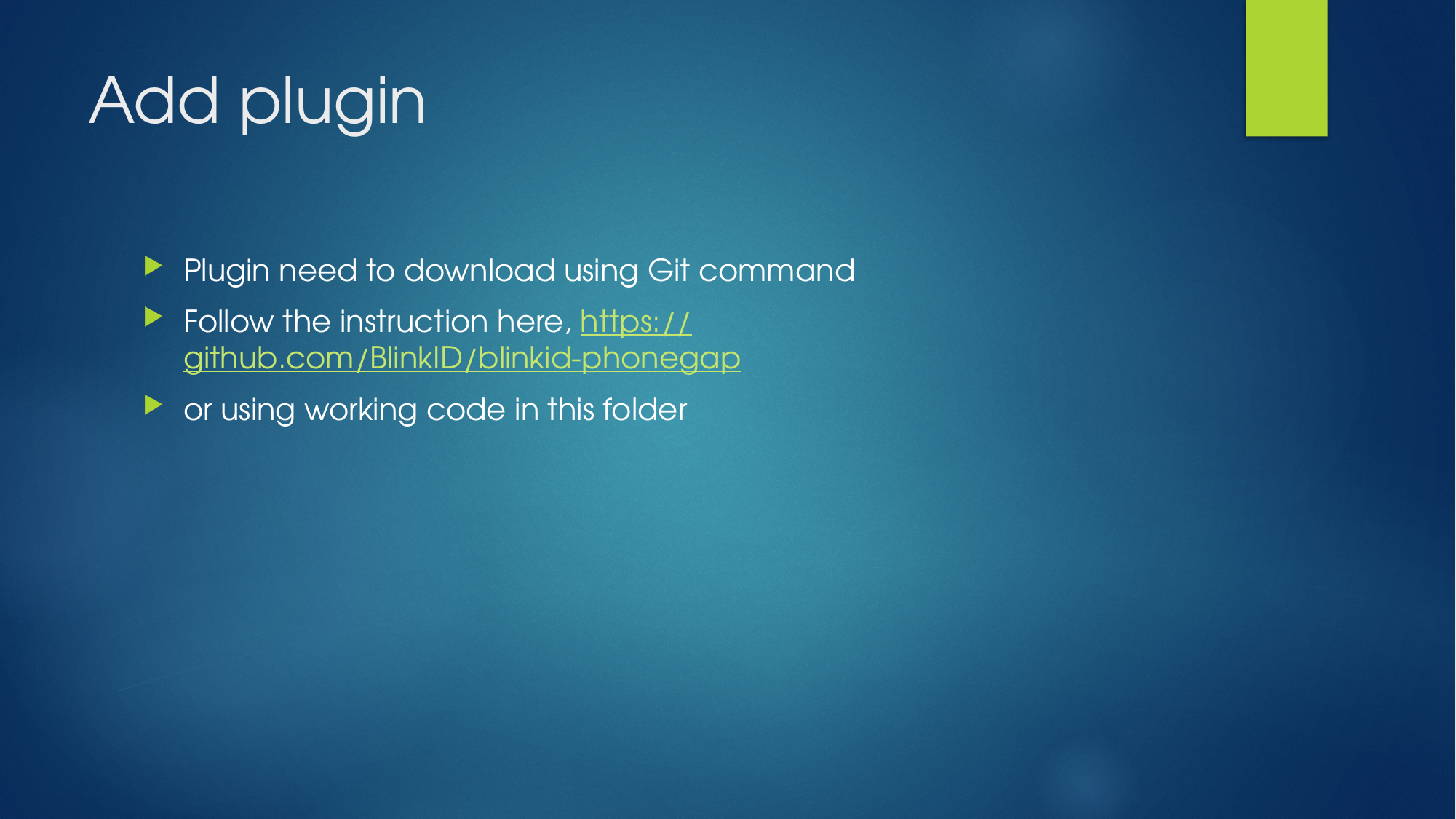

# Add plugin
Plugin need to download using Git command
Follow the instruction here, https://github.com/BlinkID/blinkid-phonegap
or using working code in this folder